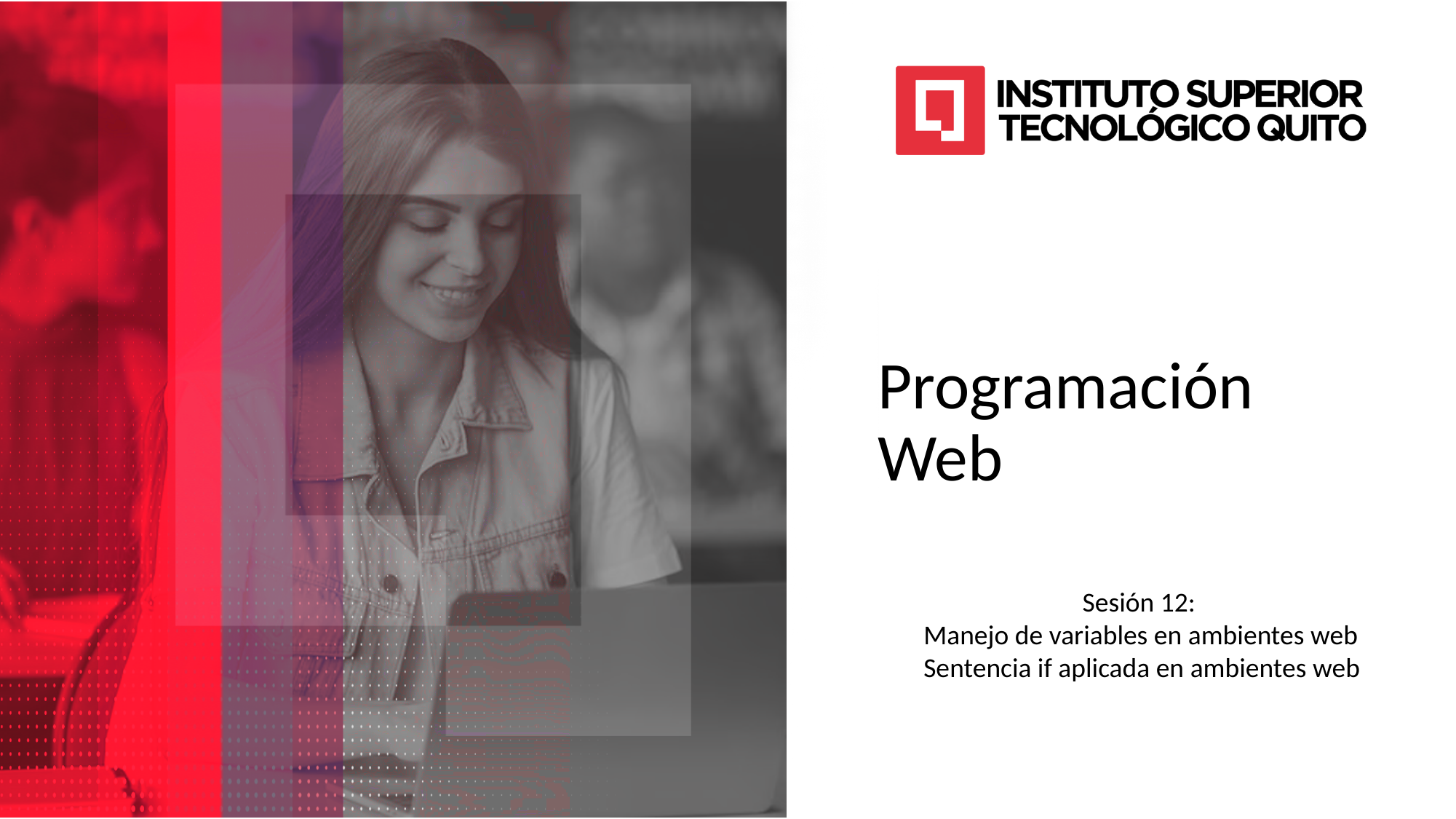

Programación Web
Sesión 12:
Manejo de variables en ambientes web
Sentencia if aplicada en ambientes web